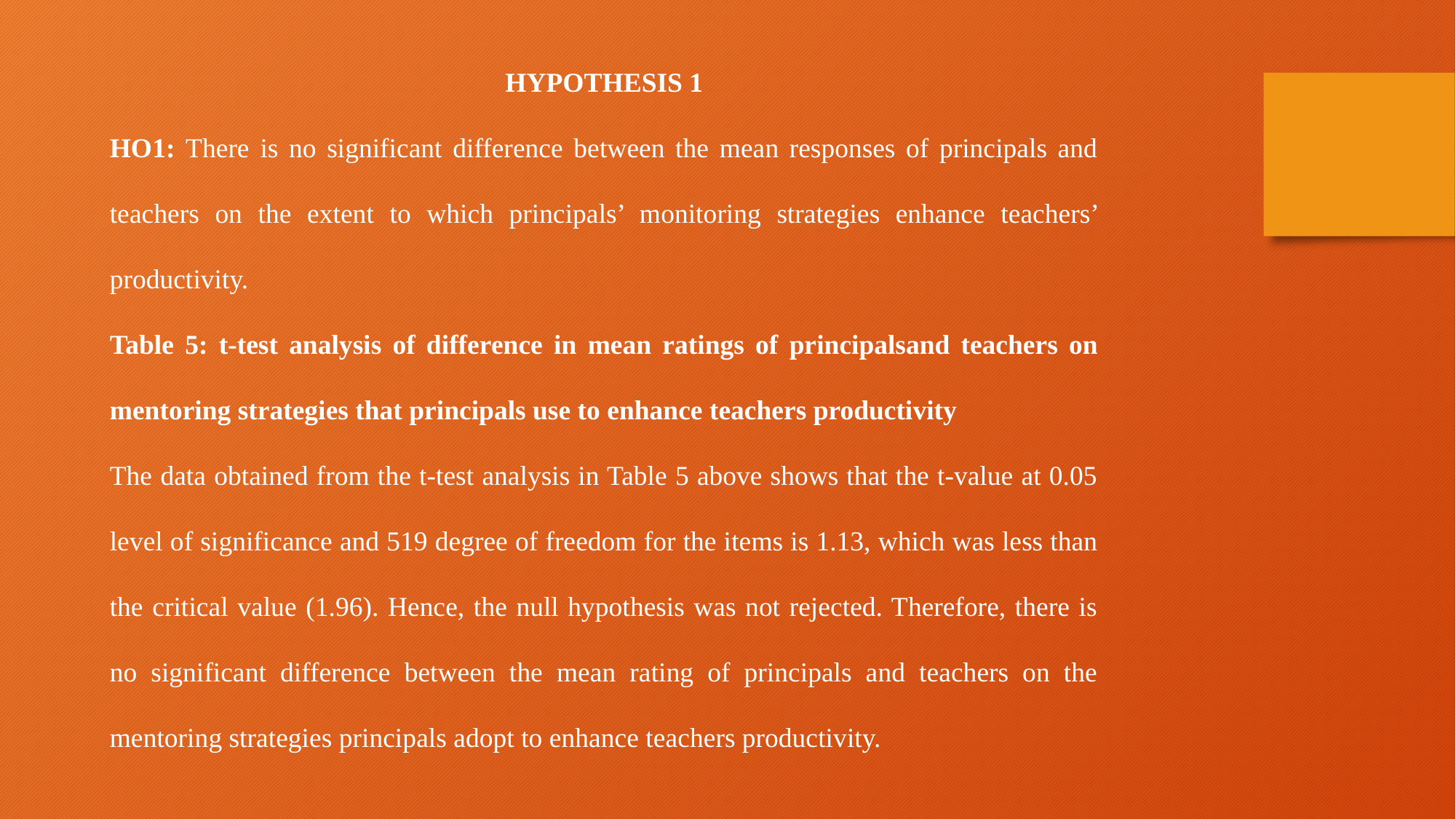

HYPOTHESIS 1
HO1: There is no significant difference between the mean responses of principals and teachers on the extent to which principals’ monitoring strategies enhance teachers’ productivity.
Table 5: t-test analysis of difference in mean ratings of principalsand teachers on mentoring strategies that principals use to enhance teachers productivity
The data obtained from the t-test analysis in Table 5 above shows that the t-value at 0.05 level of significance and 519 degree of freedom for the items is 1.13, which was less than the critical value (1.96). Hence, the null hypothesis was not rejected. Therefore, there is no significant difference between the mean rating of principals and teachers on the mentoring strategies principals adopt to enhance teachers productivity.